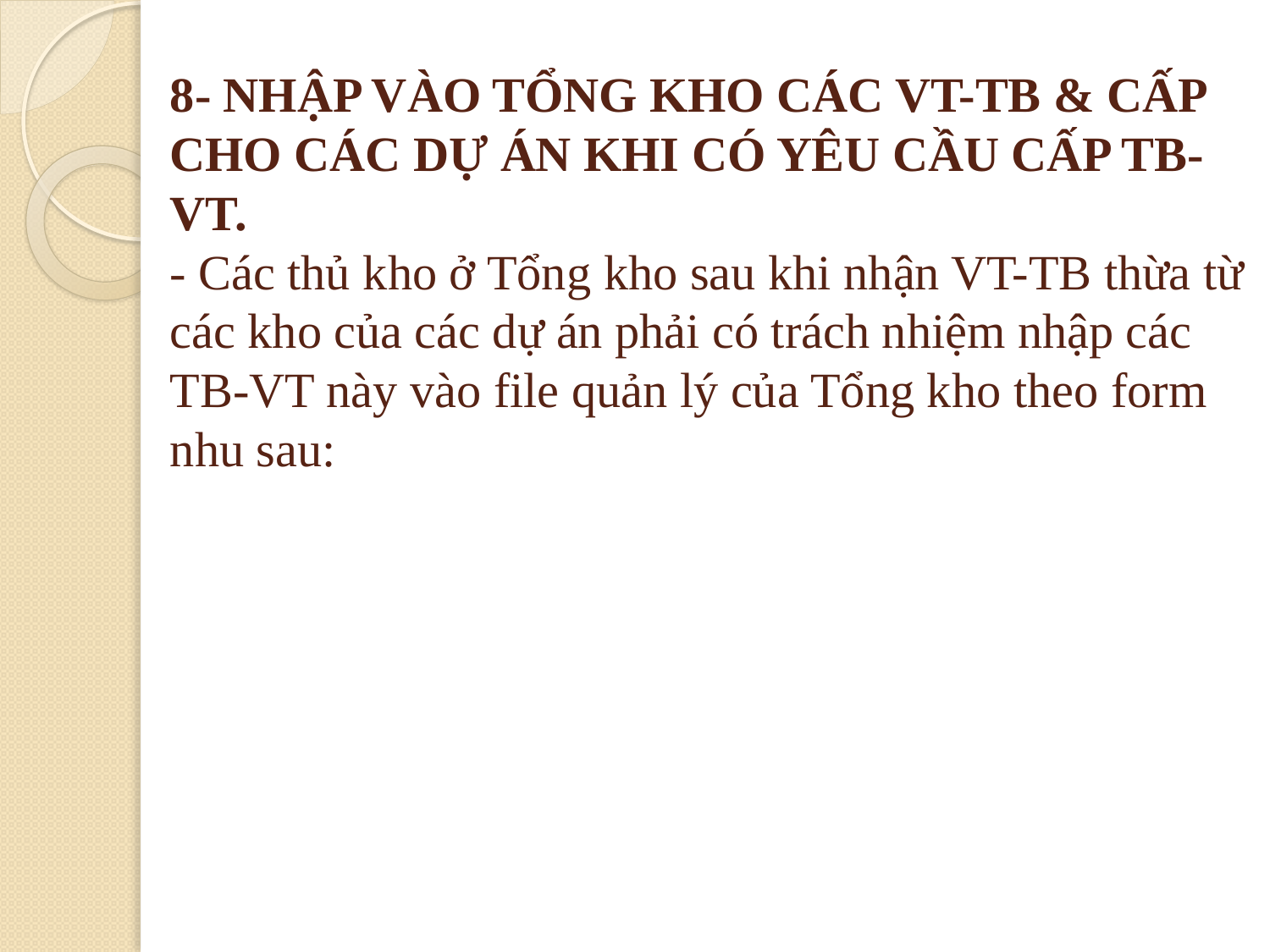

# 8- NHẬP VÀO TỔNG KHO CÁC VT-TB & CẤP CHO CÁC DỰ ÁN KHI CÓ YÊU CẦU CẤP TB-VT. - Các thủ kho ở Tổng kho sau khi nhận VT-TB thừa từ các kho của các dự án phải có trách nhiệm nhập các TB-VT này vào file quản lý của Tổng kho theo form nhu sau: